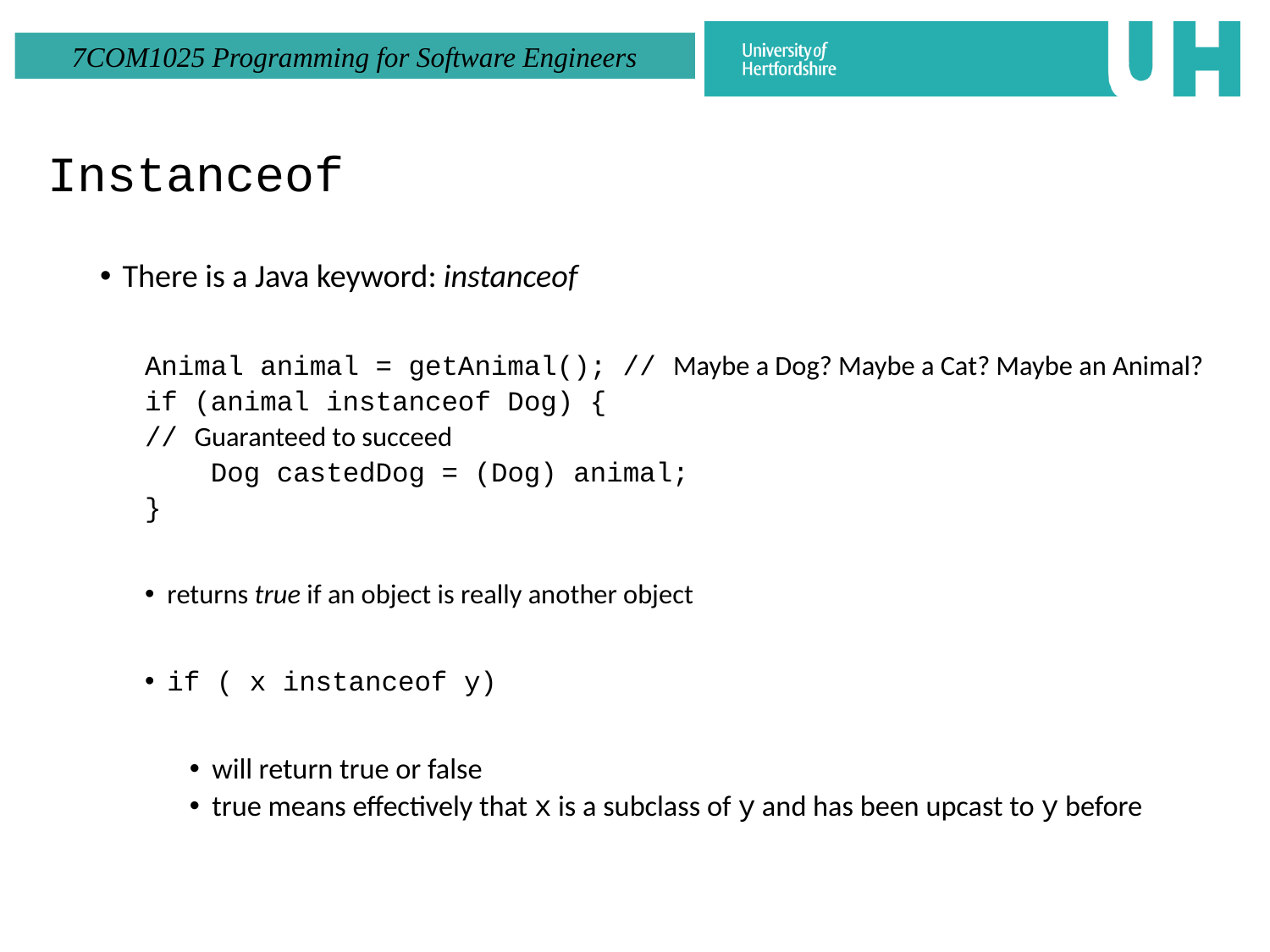

# Instanceof
There is a Java keyword: instanceof

Animal animal = getAnimal(); // Maybe a Dog? Maybe a Cat? Maybe an Animal?
if (animal instanceof Dog) {
// Guaranteed to succeed
    Dog castedDog = (Dog) animal;
}

returns true if an object is really another object

if ( x instanceof y)

will return true or false
true means effectively that x is a subclass of y and has been upcast to y before